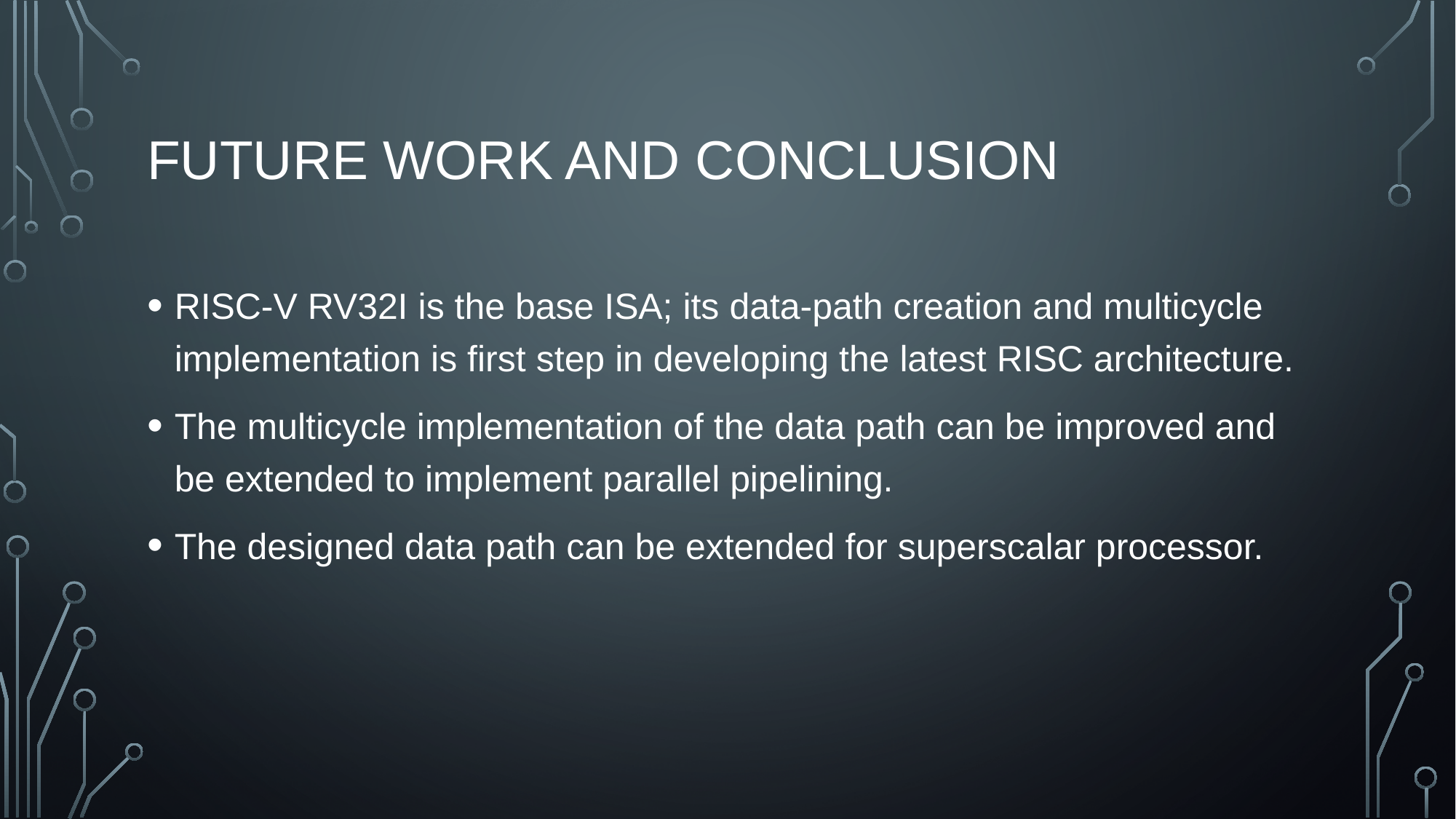

# Future work and Conclusion
RISC-V RV32I is the base ISA; its data-path creation and multicycle implementation is first step in developing the latest RISC architecture.
The multicycle implementation of the data path can be improved and be extended to implement parallel pipelining.
The designed data path can be extended for superscalar processor.